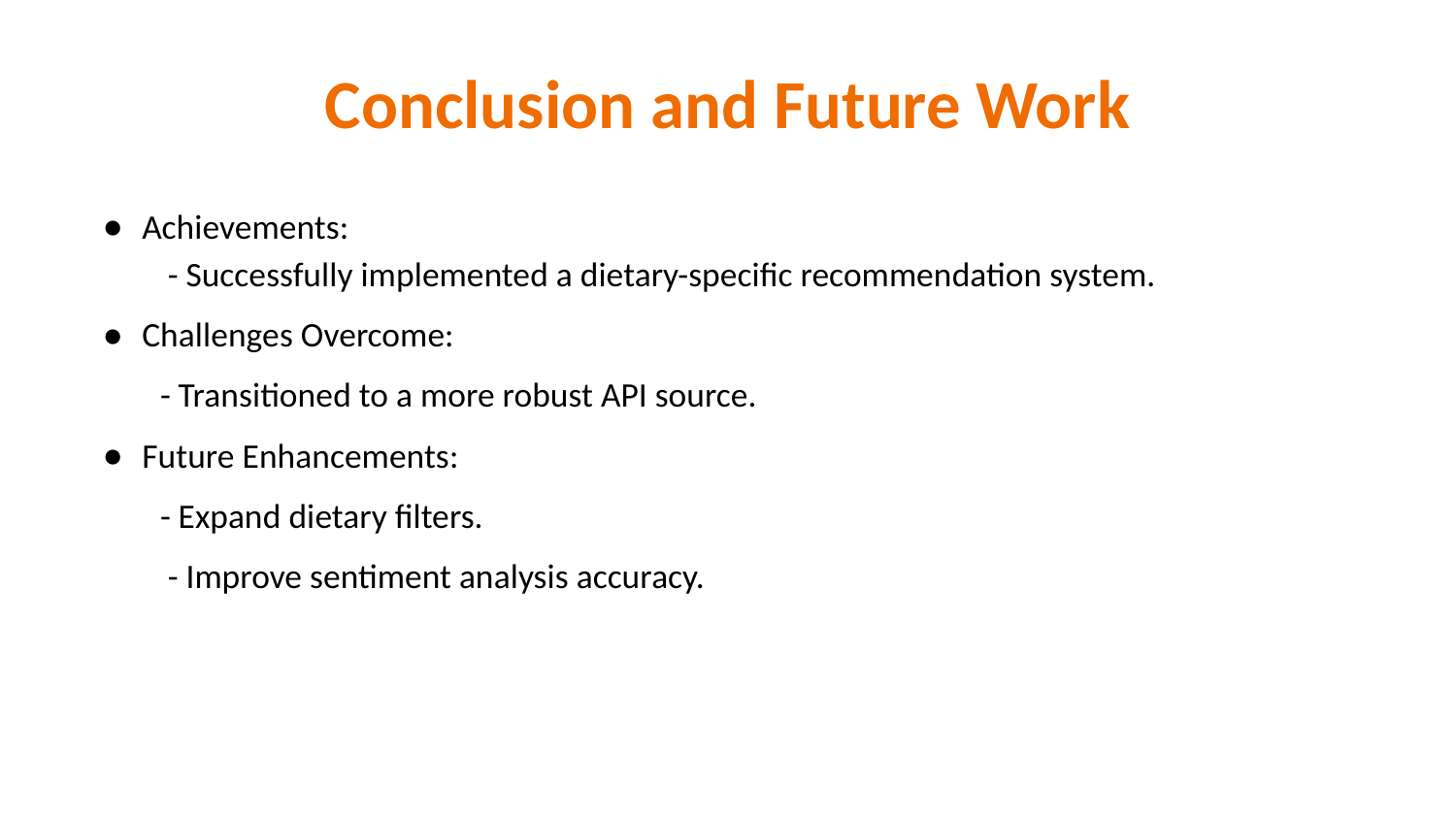

# Conclusion and Future Work
Achievements:
 - Successfully implemented a dietary-specific recommendation system.
Challenges Overcome:
- Transitioned to a more robust API source.
Future Enhancements:
- Expand dietary filters.
 - Improve sentiment analysis accuracy.